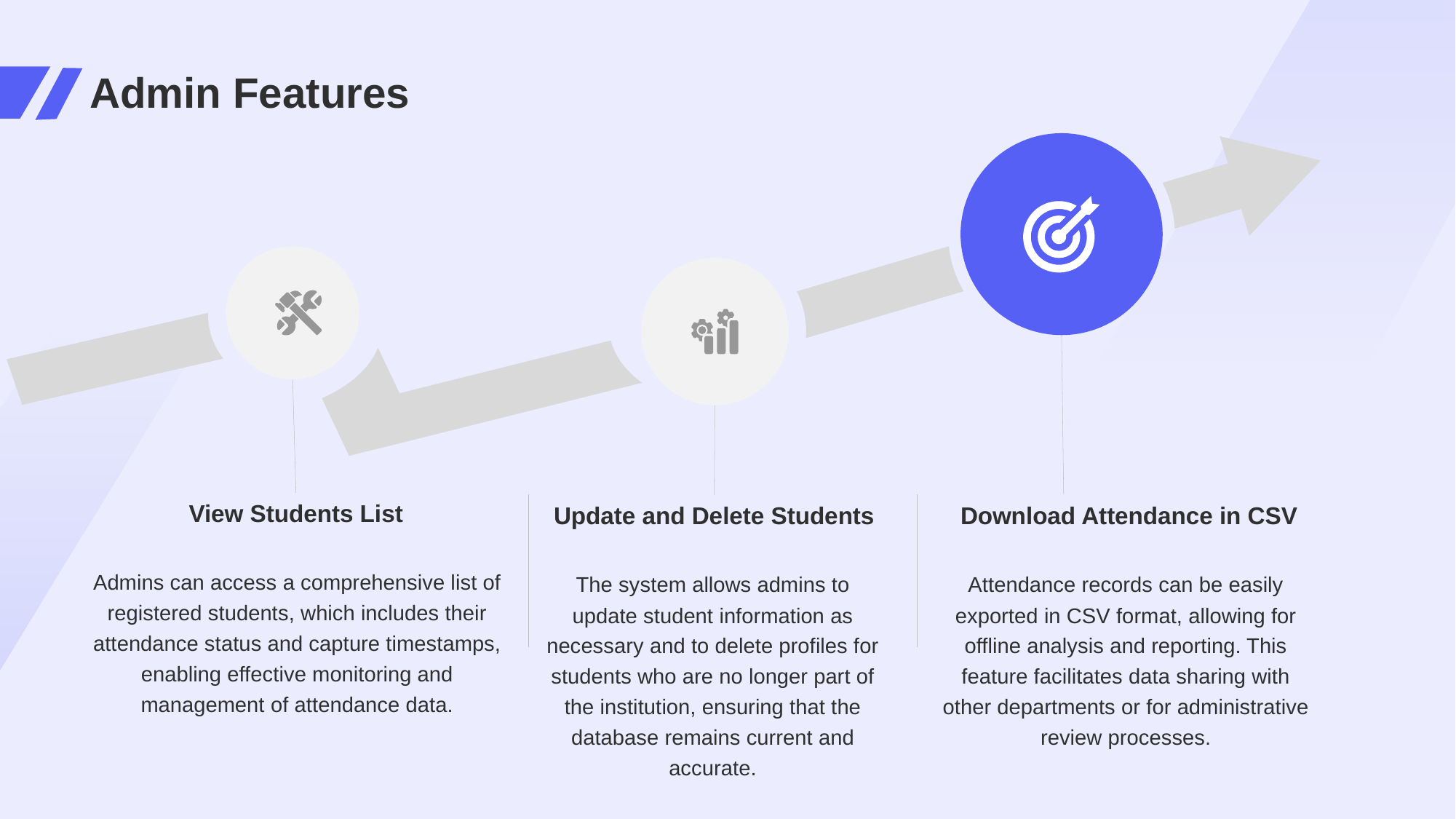

# Admin Features

View Students List
Update and Delete Students
Download Attendance in CSV
Admins can access a comprehensive list of registered students, which includes their attendance status and capture timestamps, enabling effective monitoring and management of attendance data.
The system allows admins to update student information as necessary and to delete profiles for students who are no longer part of the institution, ensuring that the database remains current and accurate.
Attendance records can be easily exported in CSV format, allowing for offline analysis and reporting. This feature facilitates data sharing with other departments or for administrative review processes.